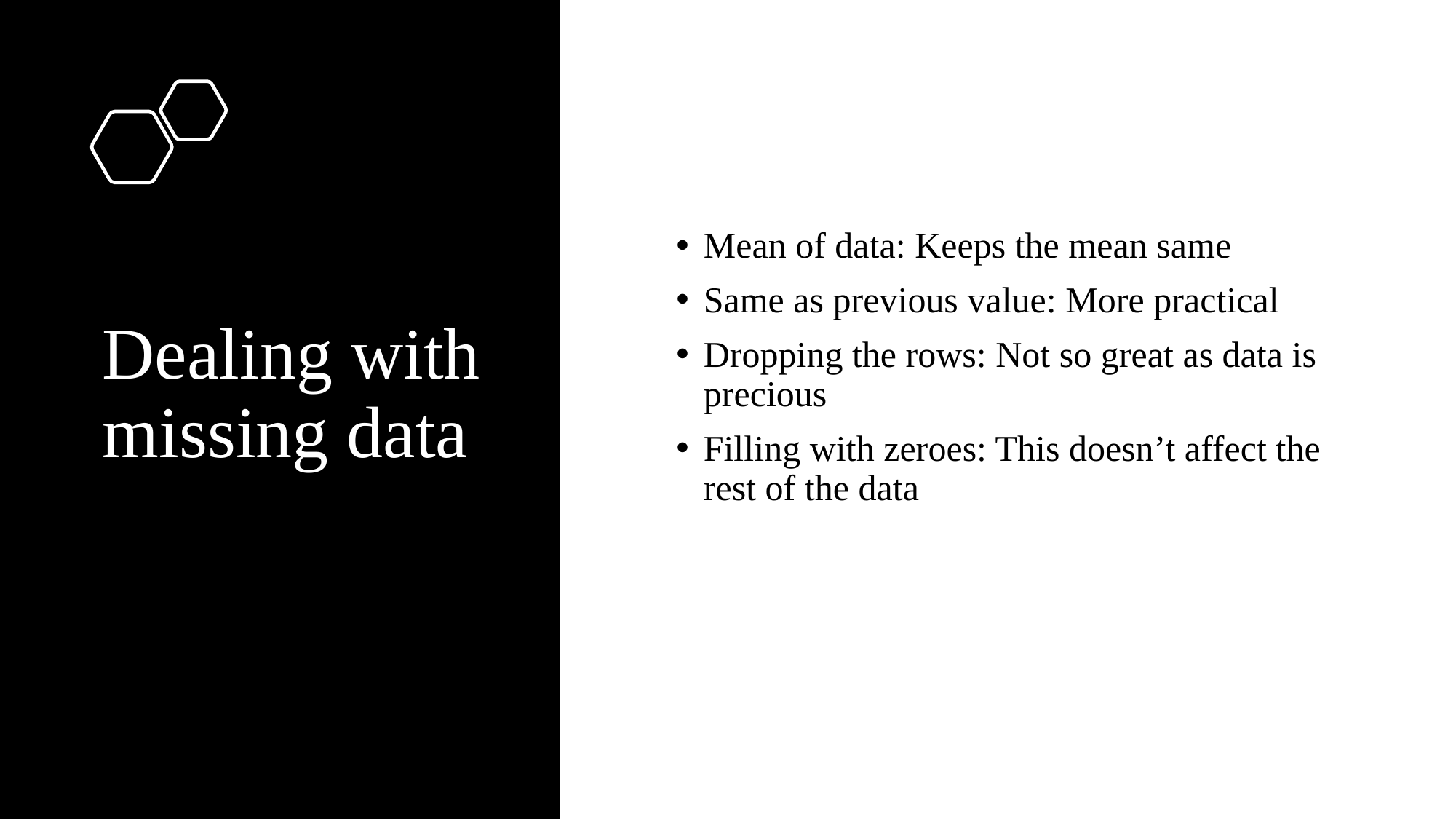

# Dealing with missing data
Mean of data: Keeps the mean same
Same as previous value: More practical
Dropping the rows: Not so great as data is precious
Filling with zeroes: This doesn’t affect the rest of the data